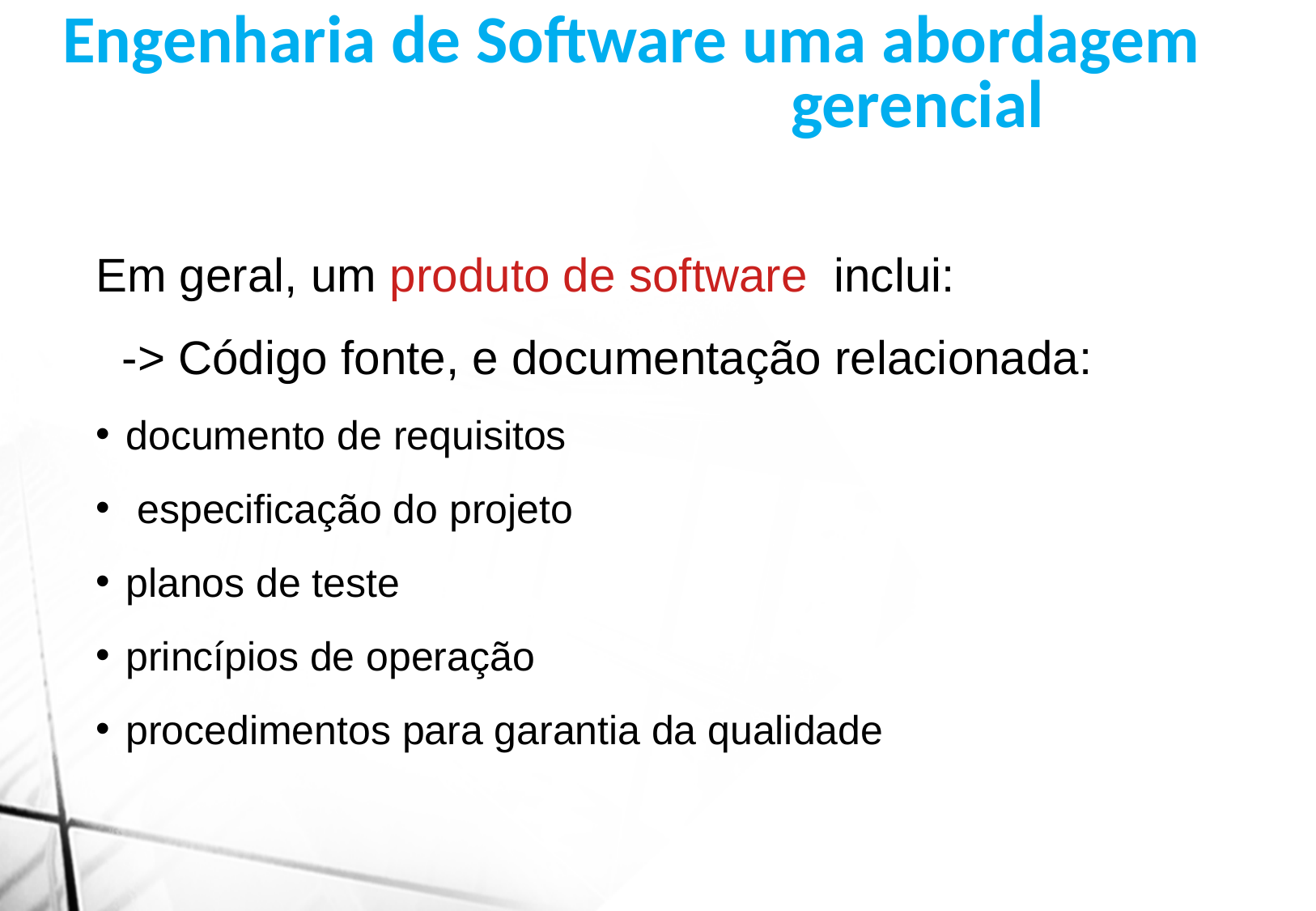

Engenharia de Software uma abordagem     						gerencial
Em geral, um produto de software  inclui:
  -> Código fonte, e documentação relacionada:
documento de requisitos
 especificação do projeto
planos de teste
princípios de operação
procedimentos para garantia da qualidade